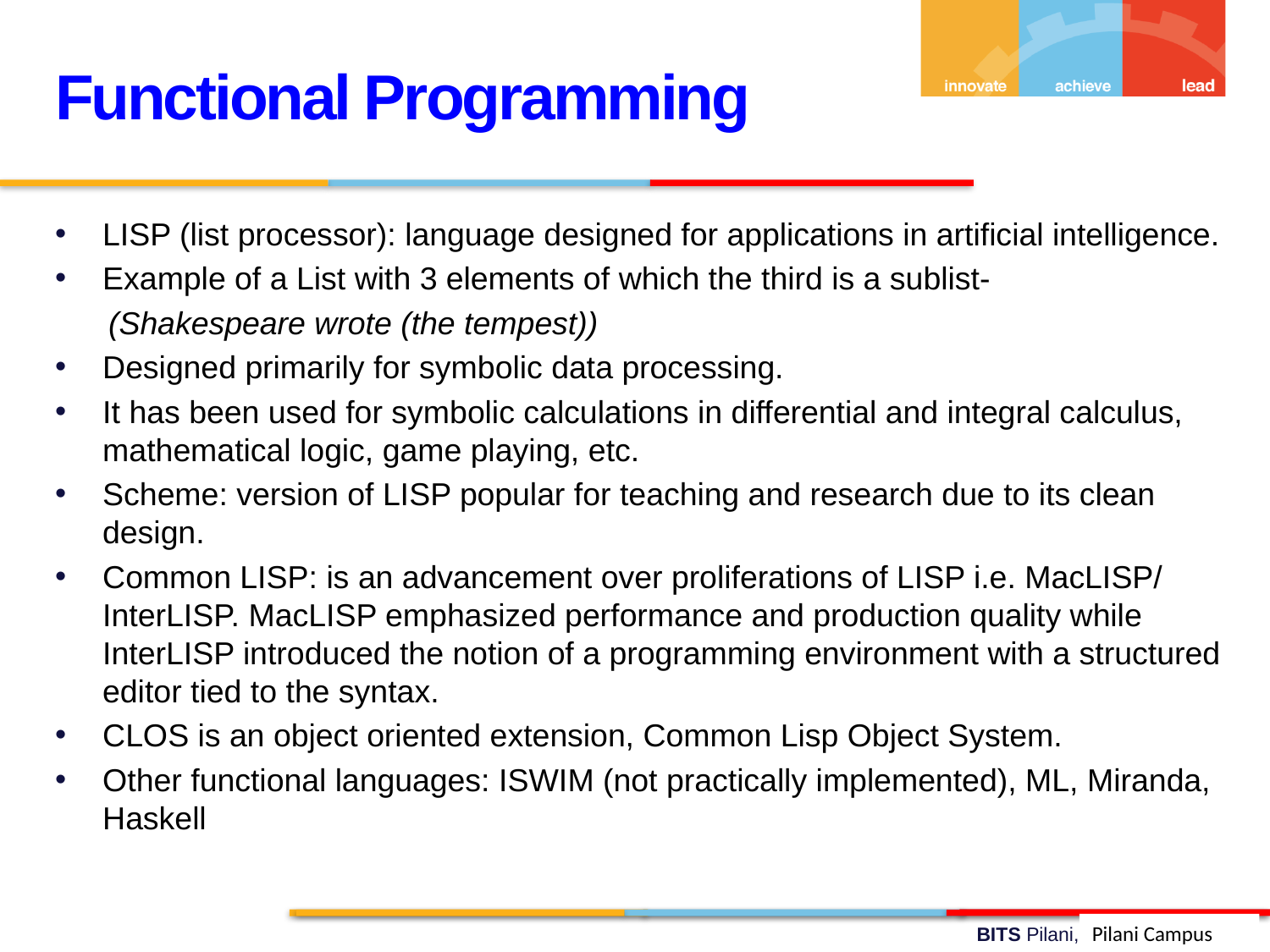

Functional Programming
LISP (list processor): language designed for applications in artificial intelligence.
Example of a List with 3 elements of which the third is a sublist-
      (Shakespeare wrote (the tempest))
Designed primarily for symbolic data processing.
It has been used for symbolic calculations in differential and integral calculus, mathematical logic, game playing, etc.
Scheme: version of LISP popular for teaching and research due to its clean design.
Common LISP: is an advancement over proliferations of LISP i.e. MacLISP/ InterLISP. MacLISP emphasized performance and production quality while InterLISP introduced the notion of a programming environment with a structured editor tied to the syntax.
CLOS is an object oriented extension, Common Lisp Object System.
Other functional languages: ISWIM (not practically implemented), ML, Miranda, Haskell
Pilani Campus